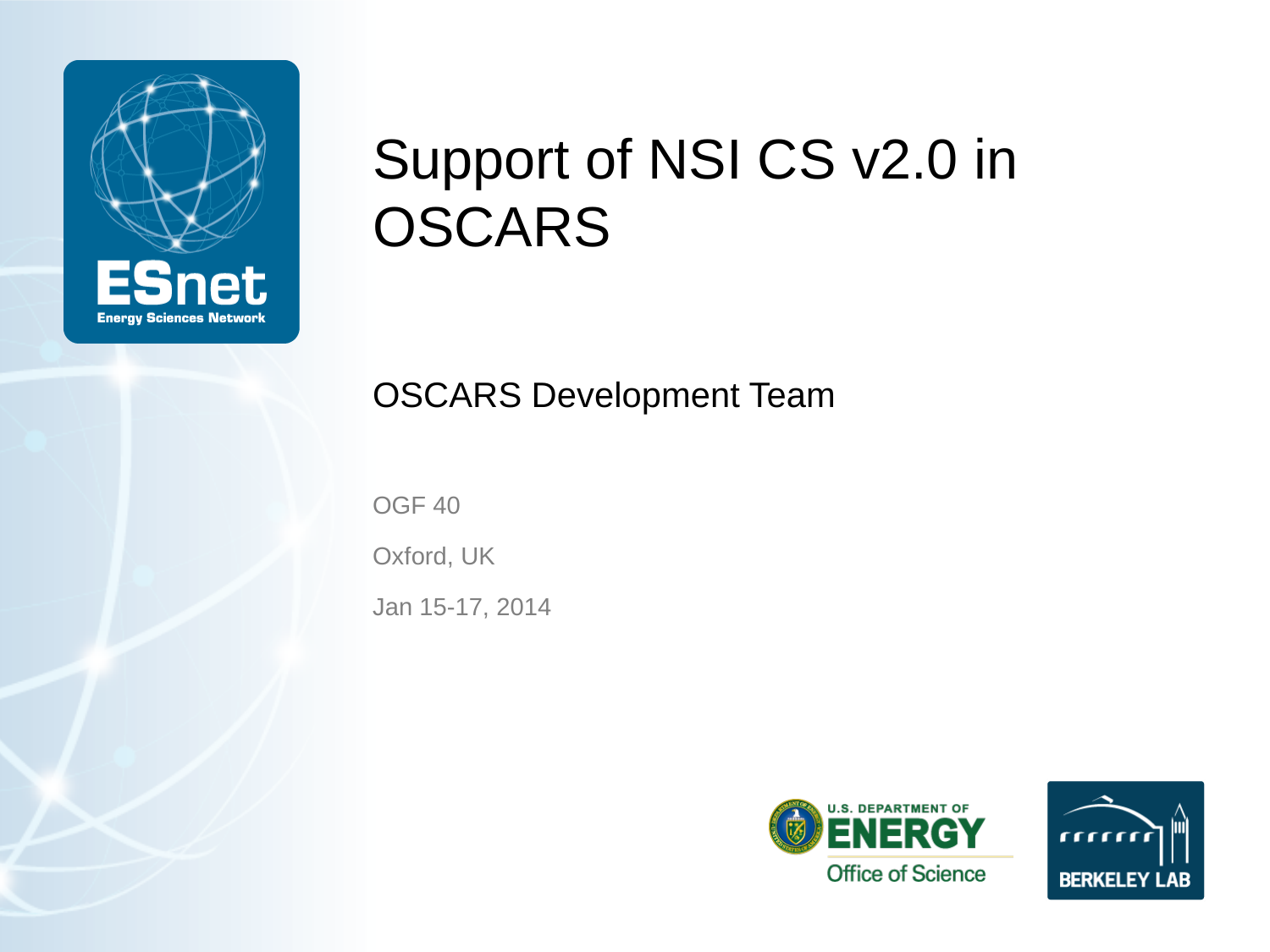

# Support of NSI CS v2.0 in OSCARS
OSCARS Development Team
OGF 40
Oxford, UK
Jan 15-17, 2014